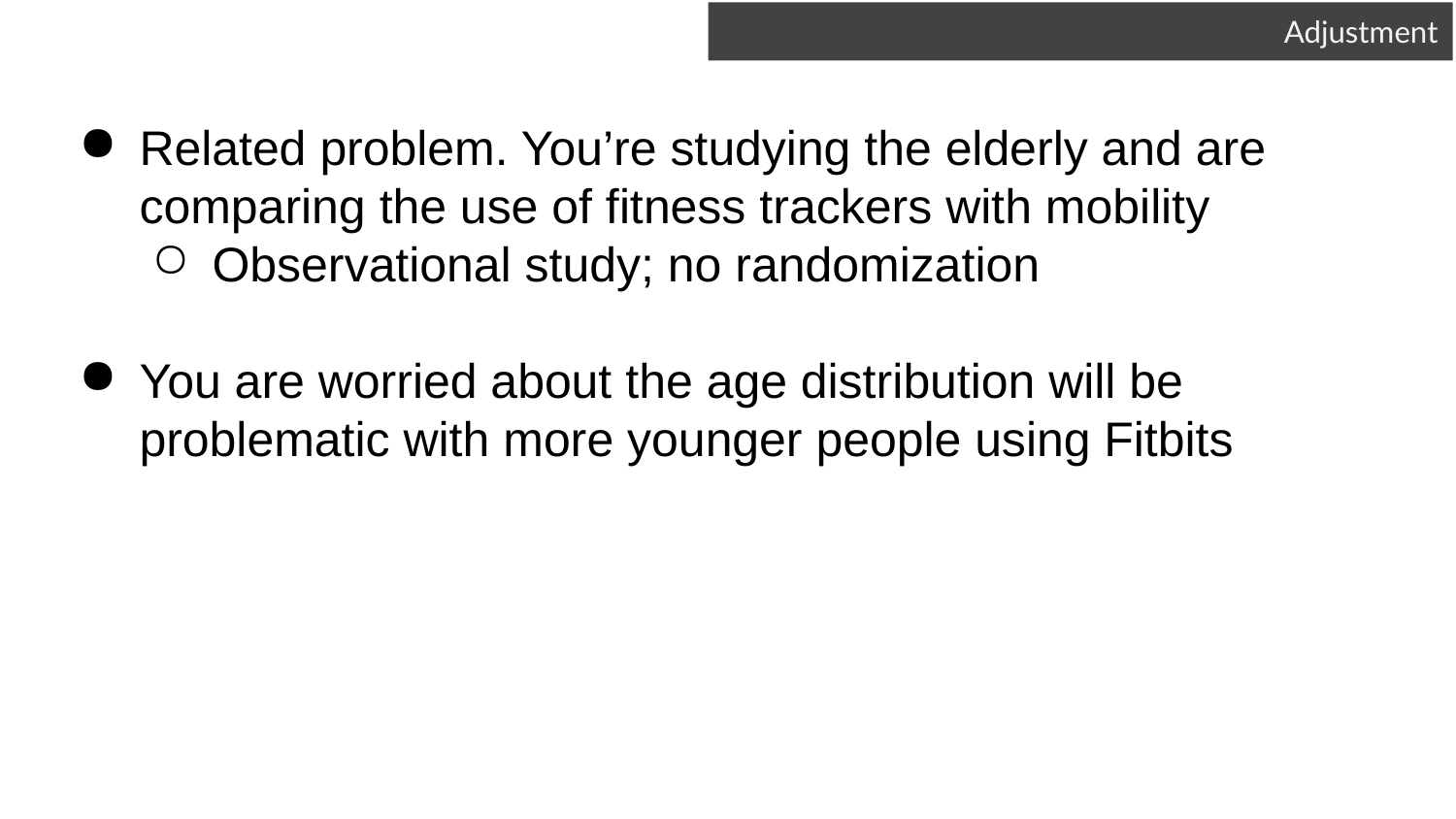

# Adjustment
Related problem. You’re studying the elderly and are comparing the use of fitness trackers with mobility
Observational study; no randomization

You are worried about the age distribution will be problematic with more younger people using Fitbits